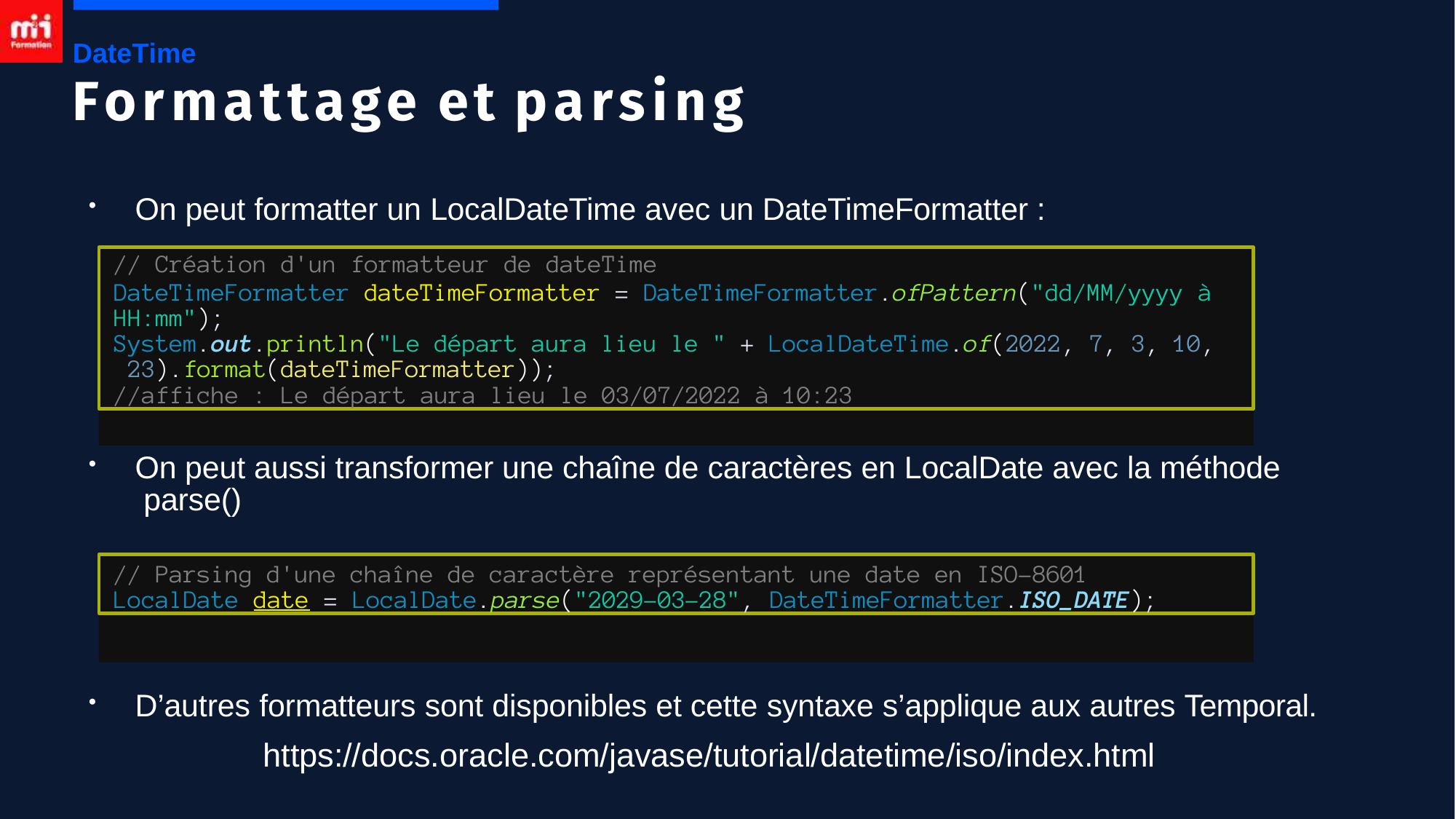

DateTime
# Formattage et parsing
On peut formatter un LocalDateTime avec un DateTimeFormatter :
●

// Création d'un formatteur de dateTime
DateTimeFormatter dateTimeFormatter = DateTimeFormatter.ofPattern("dd/MM/yyyy à  HH:mm");
System.out.println("Le départ aura lieu le " + LocalDateTime.of(2022, 7, 3, 10,  23).format(dateTimeFormatter));
//affiche : Le départ aura lieu le 03/07/2022 à 10:23
On peut aussi transformer une chaîne de caractères en LocalDate avec la méthode  parse()
●
// Parsing d'une chaîne de caractère représentant une date en ISO-8601  LocalDate date = LocalDate.parse("2029-03-28", DateTimeFormatter.ISO_DATE);

D’autres formatteurs sont disponibles et cette syntaxe s’applique aux autres Temporal.
https://docs.oracle.com/javase/tutorial/datetime/iso/index.html
●